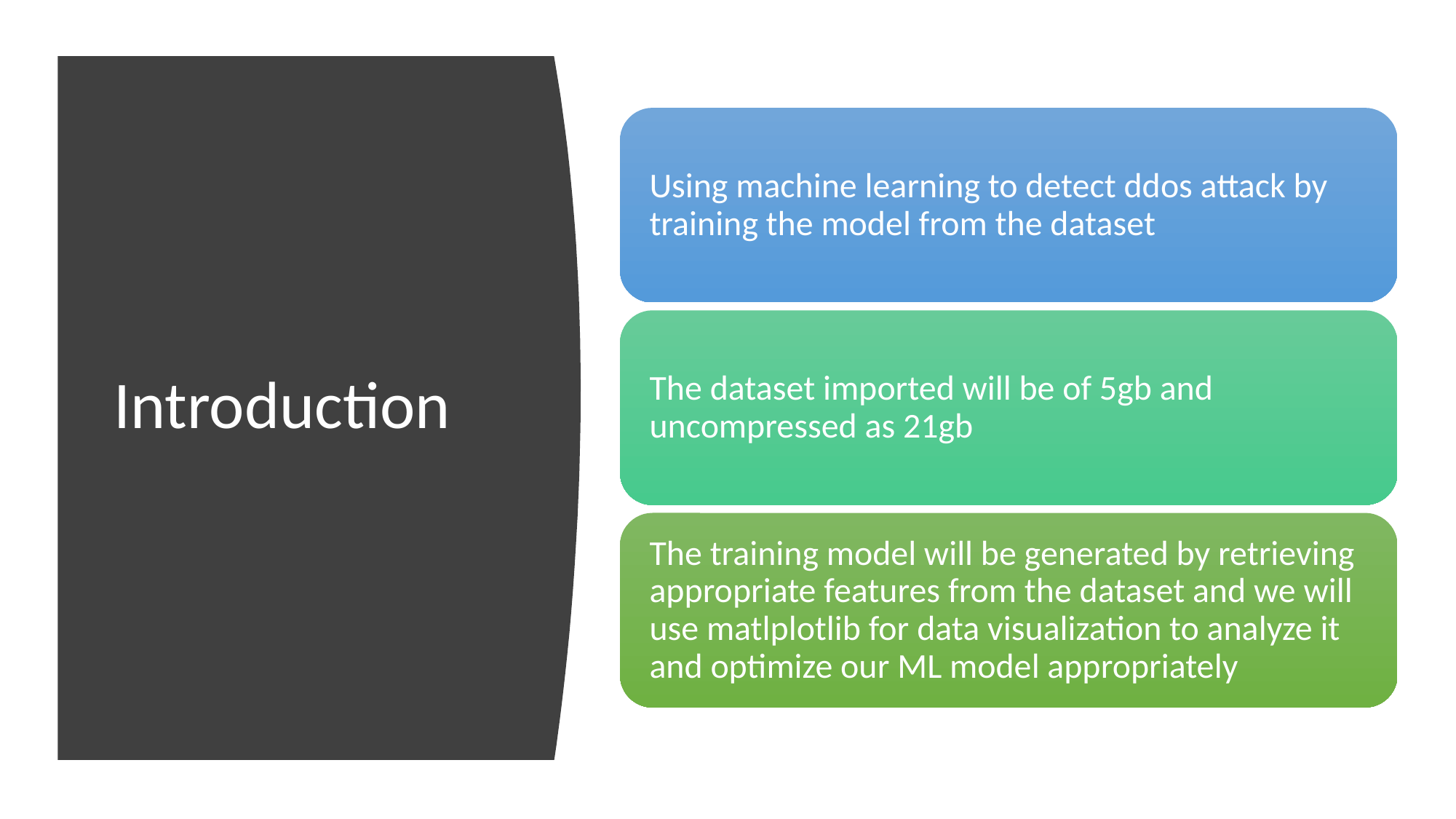

Using machine learning to detect ddos attack by training the model from the dataset
The dataset imported will be of 5gb and uncompressed as 21gb
The training model will be generated by retrieving appropriate features from the dataset and we will use matlplotlib for data visualization to analyze it and optimize our ML model appropriately

# Introduction